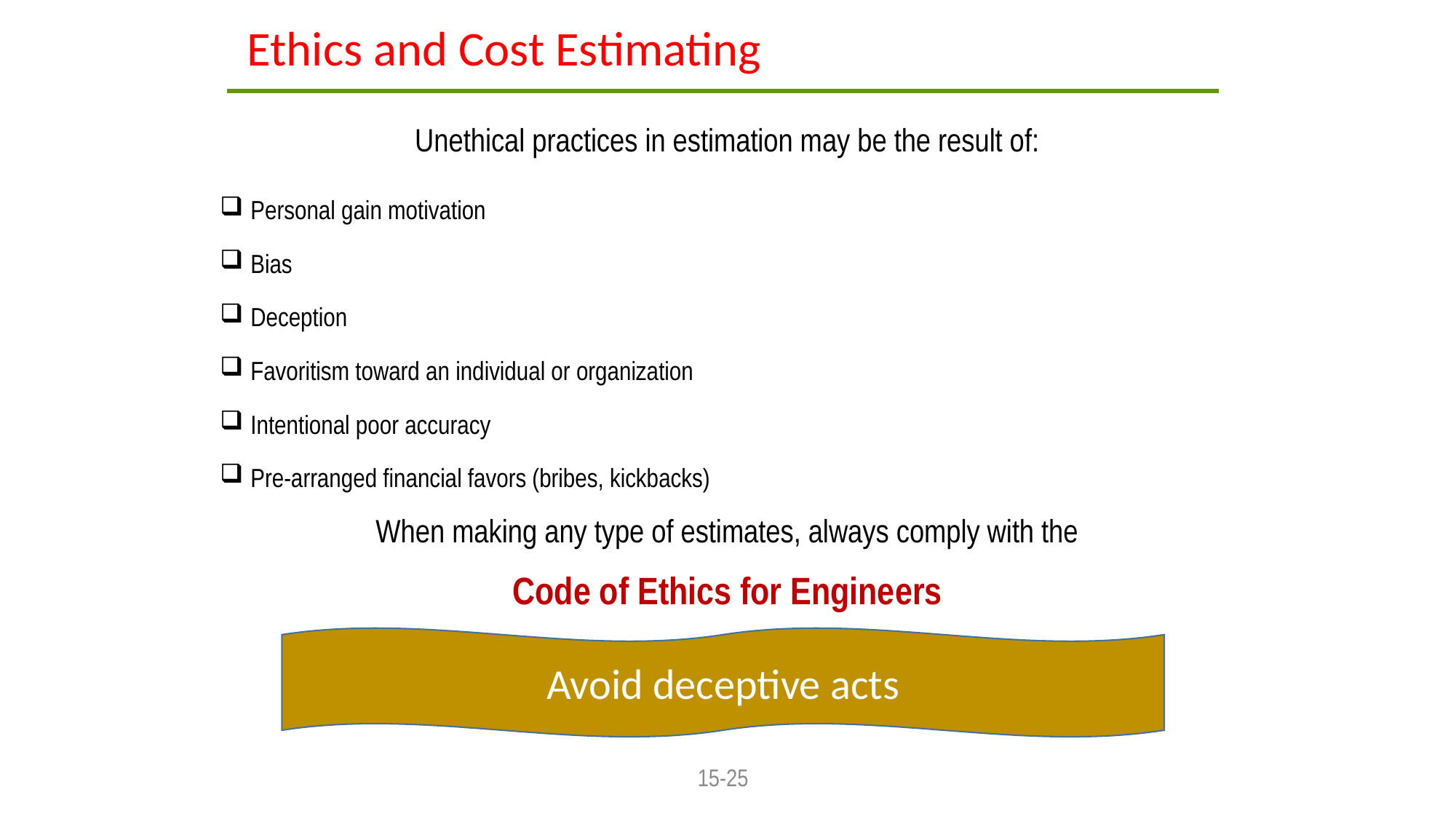

# Ethics and Cost Estimating
Unethical practices in estimation may be the result of:

 Personal gain motivation
 Bias
 Deception
 Favoritism toward an individual or organization
 Intentional poor accuracy
 Pre-arranged financial favors (bribes, kickbacks)

When making any type of estimates, always comply with the

Code of Ethics for Engineers
Avoid deceptive acts
15-25